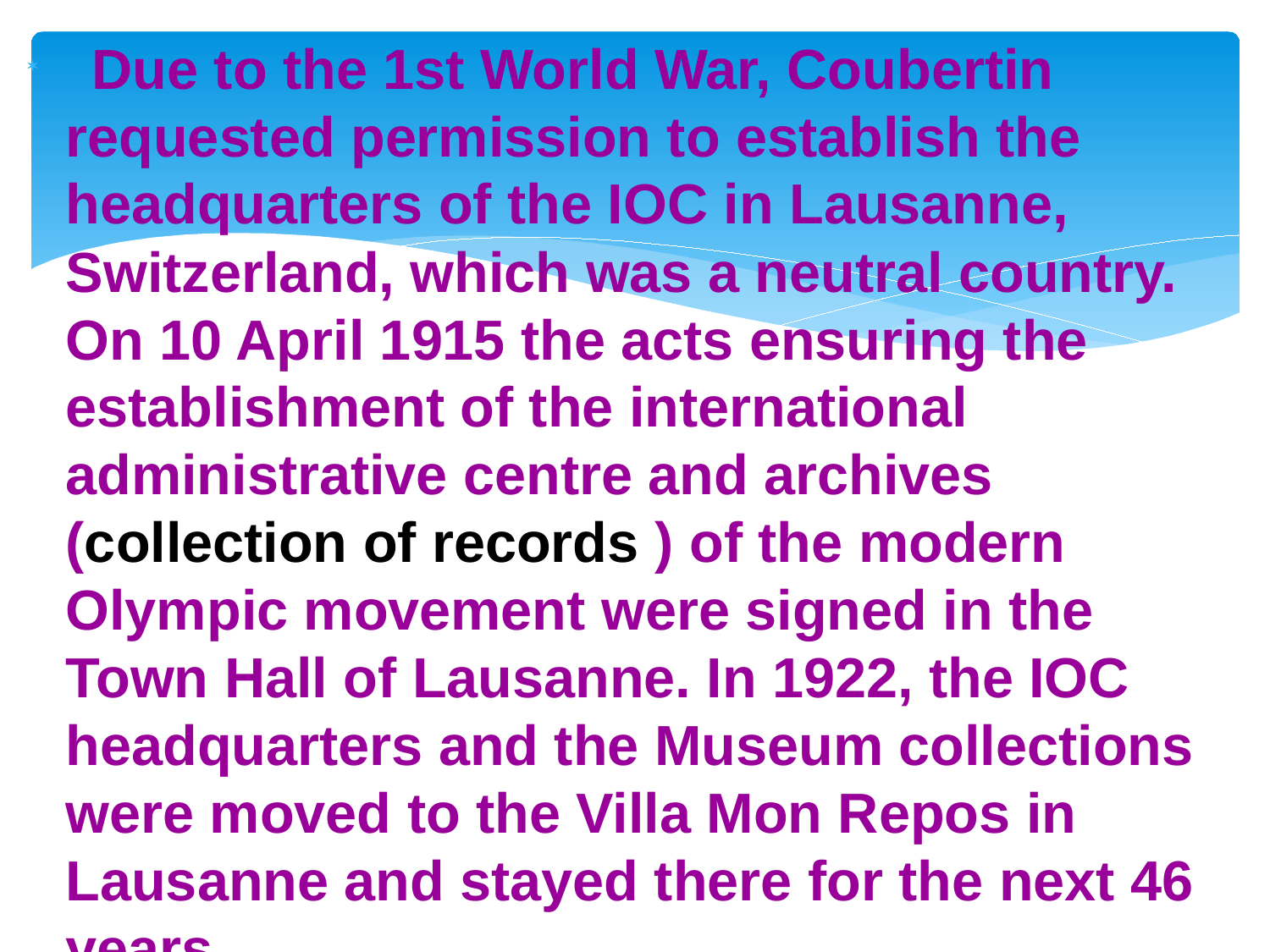

Due to the 1st World War, Coubertin requested permission to establish the headquarters of the IOC in Lausanne, Switzerland, which was a neutral country. On 10 April 1915 the acts ensuring the establishment of the international administrative centre and archives (collection of records ) of the modern Olympic movement were signed in the Town Hall of Lausanne. In 1922, the IOC headquarters and the Museum collections were moved to the Villa Mon Repos in Lausanne and stayed there for the next 46 years.